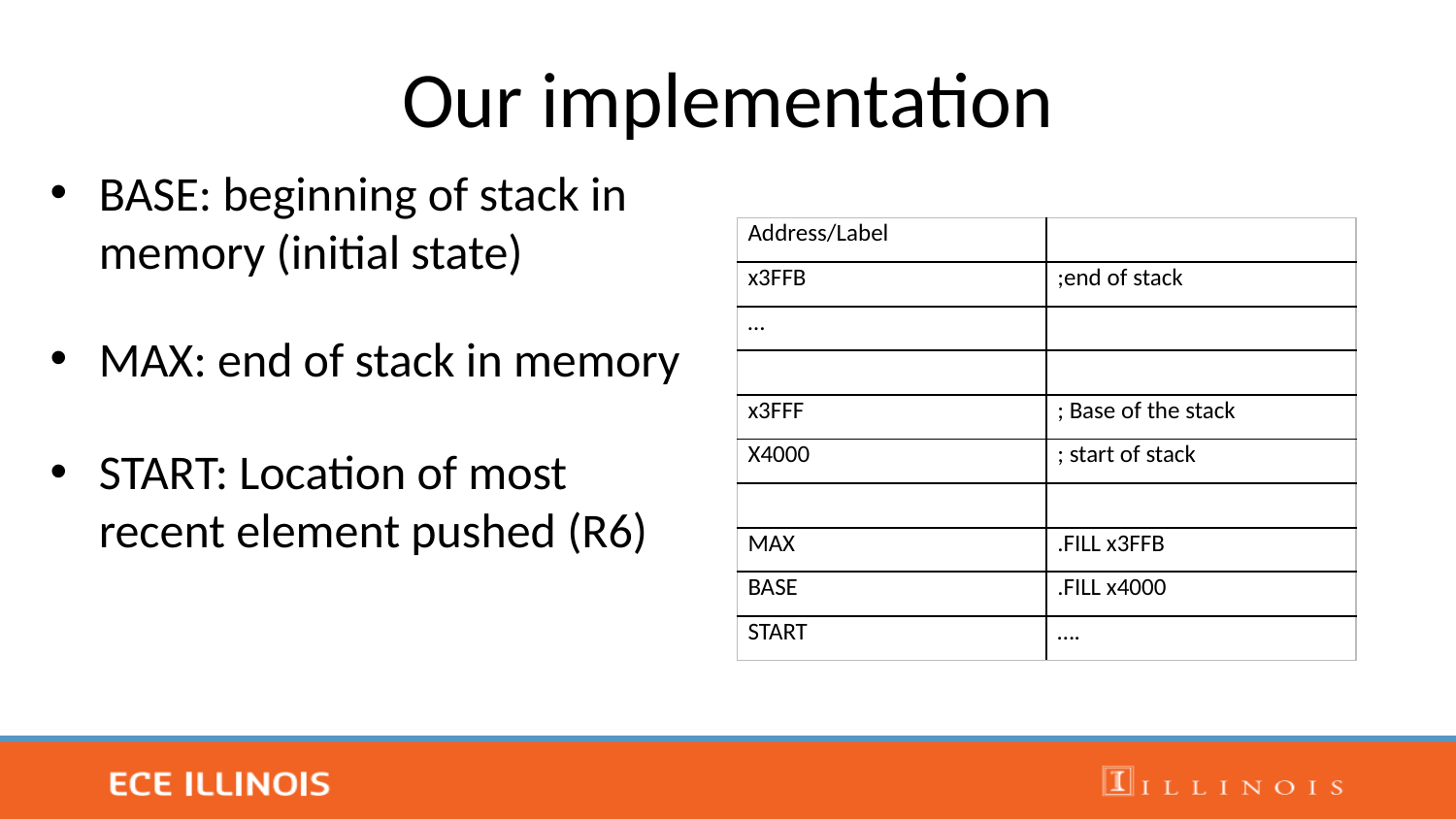

# Our implementation
BASE: beginning of stack in memory (initial state)

MAX: end of stack in memory

START: Location of most recent element pushed (R6)

| Address/Label |  |
| --- | --- |
| x3FFB | ;end of stack |
| … |  |
|  |  |
| x3FFF | ; Base of the stack |
| X4000 | ; start of stack |
|  |  |
| MAX | .FILL x3FFB |
| BASE | .FILL x4000 |
| START | …. |